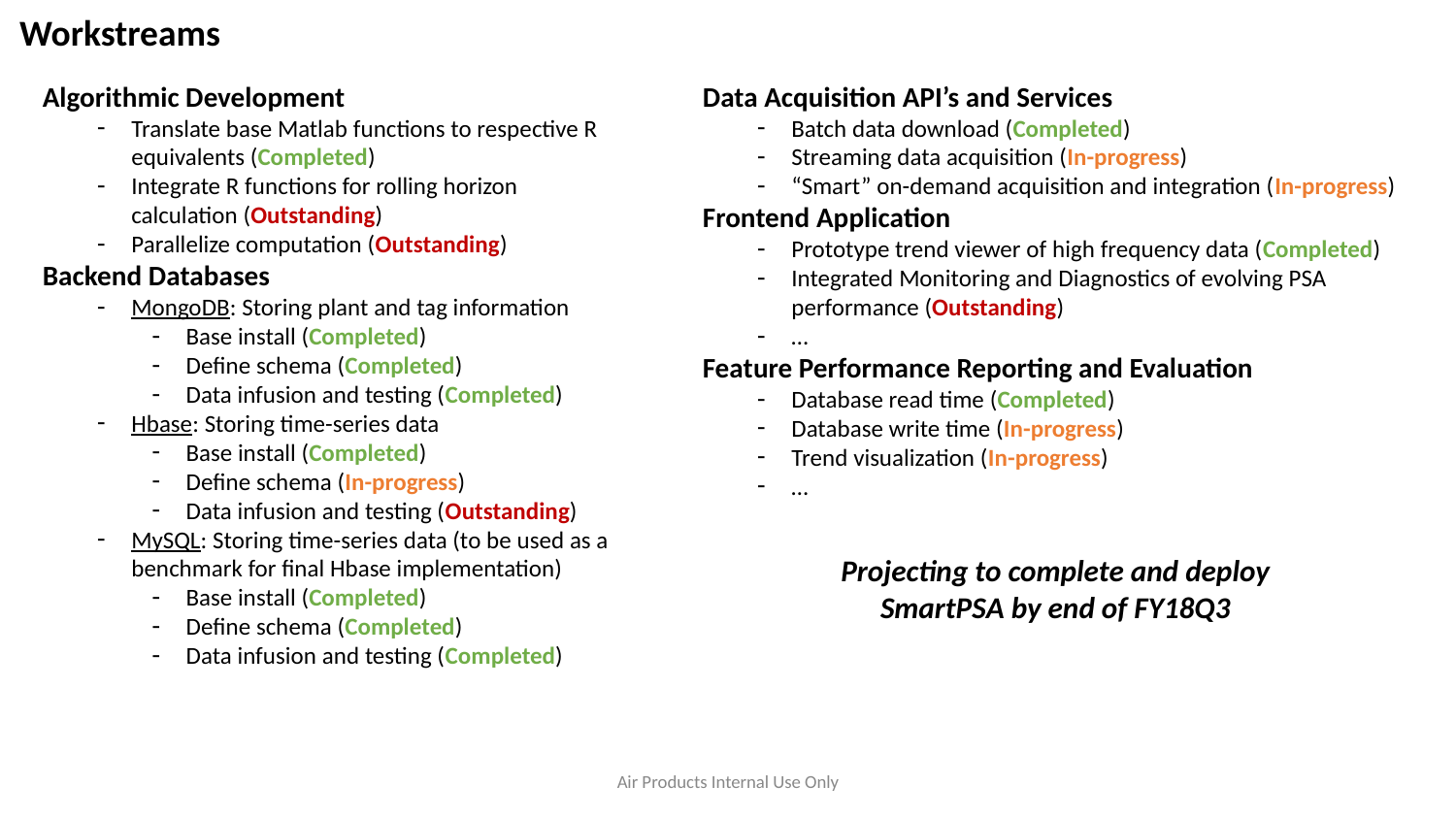

# Workstreams
Algorithmic Development
Translate base Matlab functions to respective R equivalents (Completed)
Integrate R functions for rolling horizon calculation (Outstanding)
Parallelize computation (Outstanding)
Backend Databases
MongoDB: Storing plant and tag information
Base install (Completed)
Define schema (Completed)
Data infusion and testing (Completed)
Hbase: Storing time-series data
Base install (Completed)
Define schema (In-progress)
Data infusion and testing (Outstanding)
MySQL: Storing time-series data (to be used as a benchmark for final Hbase implementation)
Base install (Completed)
Define schema (Completed)
Data infusion and testing (Completed)
Data Acquisition API’s and Services
Batch data download (Completed)
Streaming data acquisition (In-progress)
“Smart” on-demand acquisition and integration (In-progress)
Frontend Application
Prototype trend viewer of high frequency data (Completed)
Integrated Monitoring and Diagnostics of evolving PSA performance (Outstanding)
…
Feature Performance Reporting and Evaluation
Database read time (Completed)
Database write time (In-progress)
Trend visualization (In-progress)
…
Projecting to complete and deploy SmartPSA by end of FY18Q3
Air Products Internal Use Only